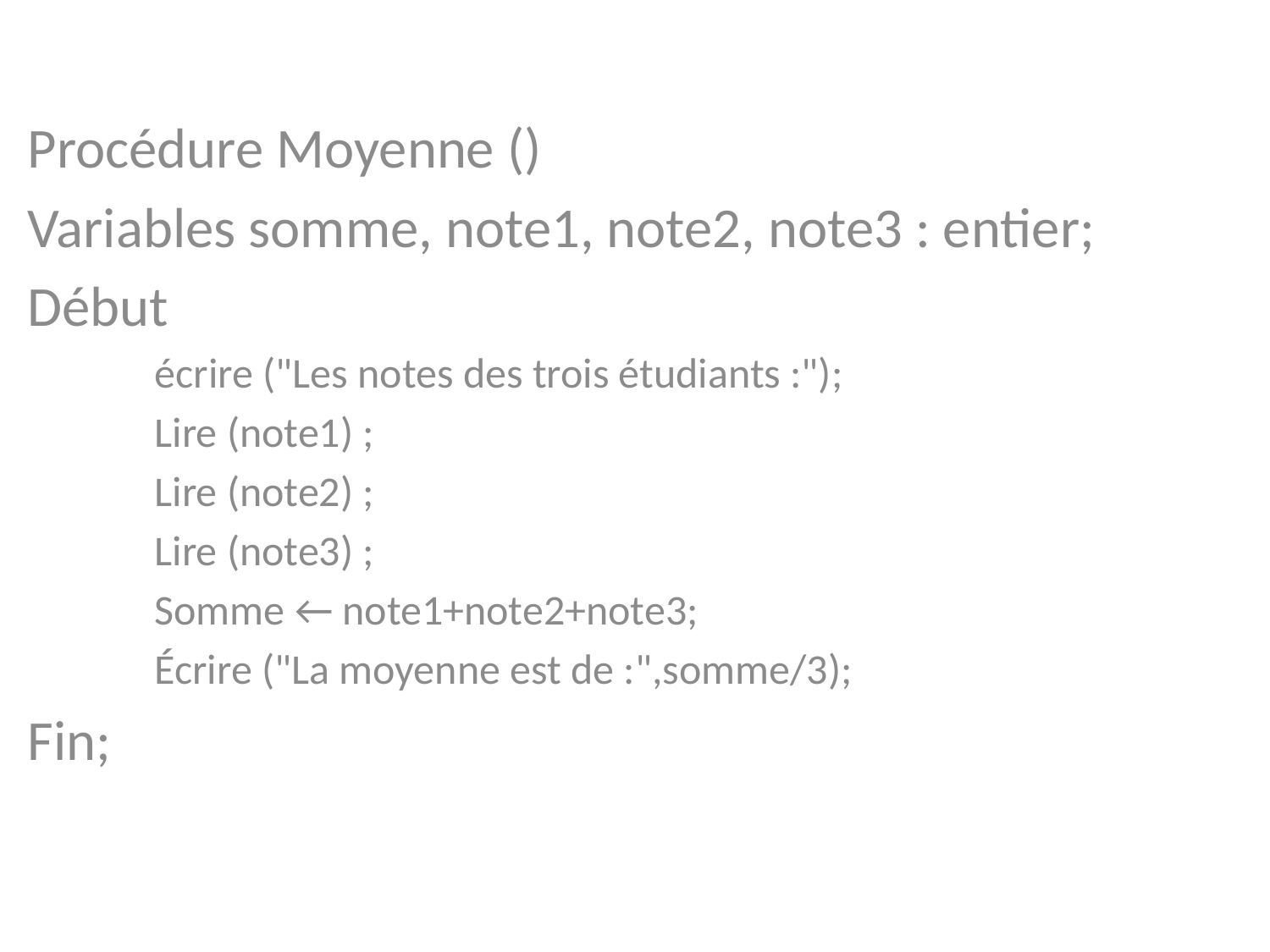

Procédure Moyenne ()
Variables somme, note1, note2, note3 : entier;
Début
écrire ("Les notes des trois étudiants :");
Lire (note1) ;
Lire (note2) ;
Lire (note3) ;
Somme ← note1+note2+note3;
Écrire ("La moyenne est de :",somme/3);
Fin;